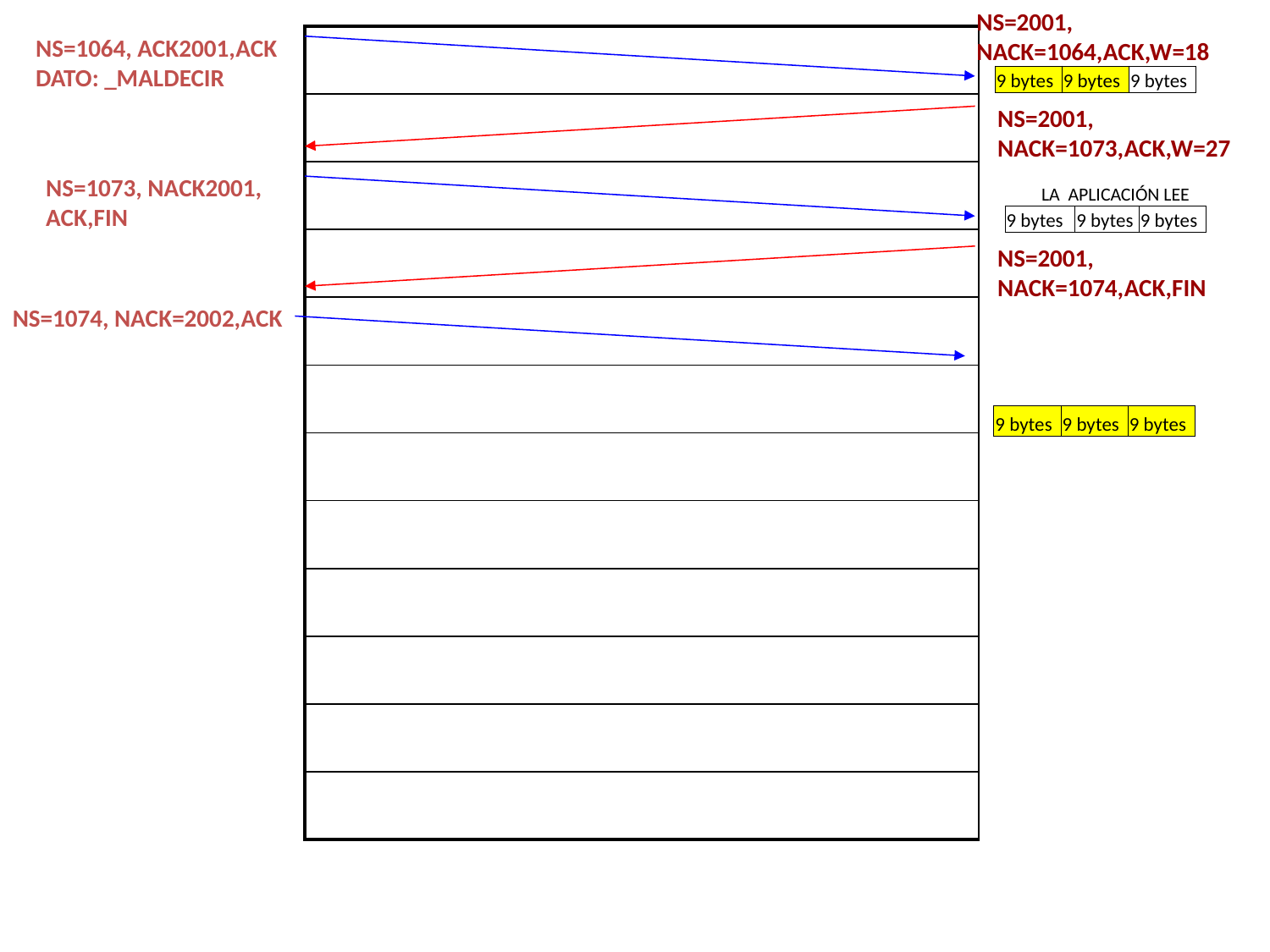

NS=2001, NACK=1064,ACK,W=18
NS=1064, ACK2001,ACK
DATO: _MALDECIR
|  |
| --- |
|  |
|  |
|  |
|  |
|  |
|  |
|  |
|  |
|  |
|  |
|  |

| 9 bytes | 9 bytes | 9 bytes |
| --- | --- | --- |
NS=2001, NACK=1073,ACK,W=27

NS=1073, NACK2001,
ACK,FIN

LA  APLICACIÓN LEE
| 9 bytes | 9 bytes | 9 bytes |
| --- | --- | --- |
NS=2001, NACK=1074,ACK,FIN

NS=1074, NACK=2002,ACK

| 9 bytes | 9 bytes | 9 bytes |
| --- | --- | --- |